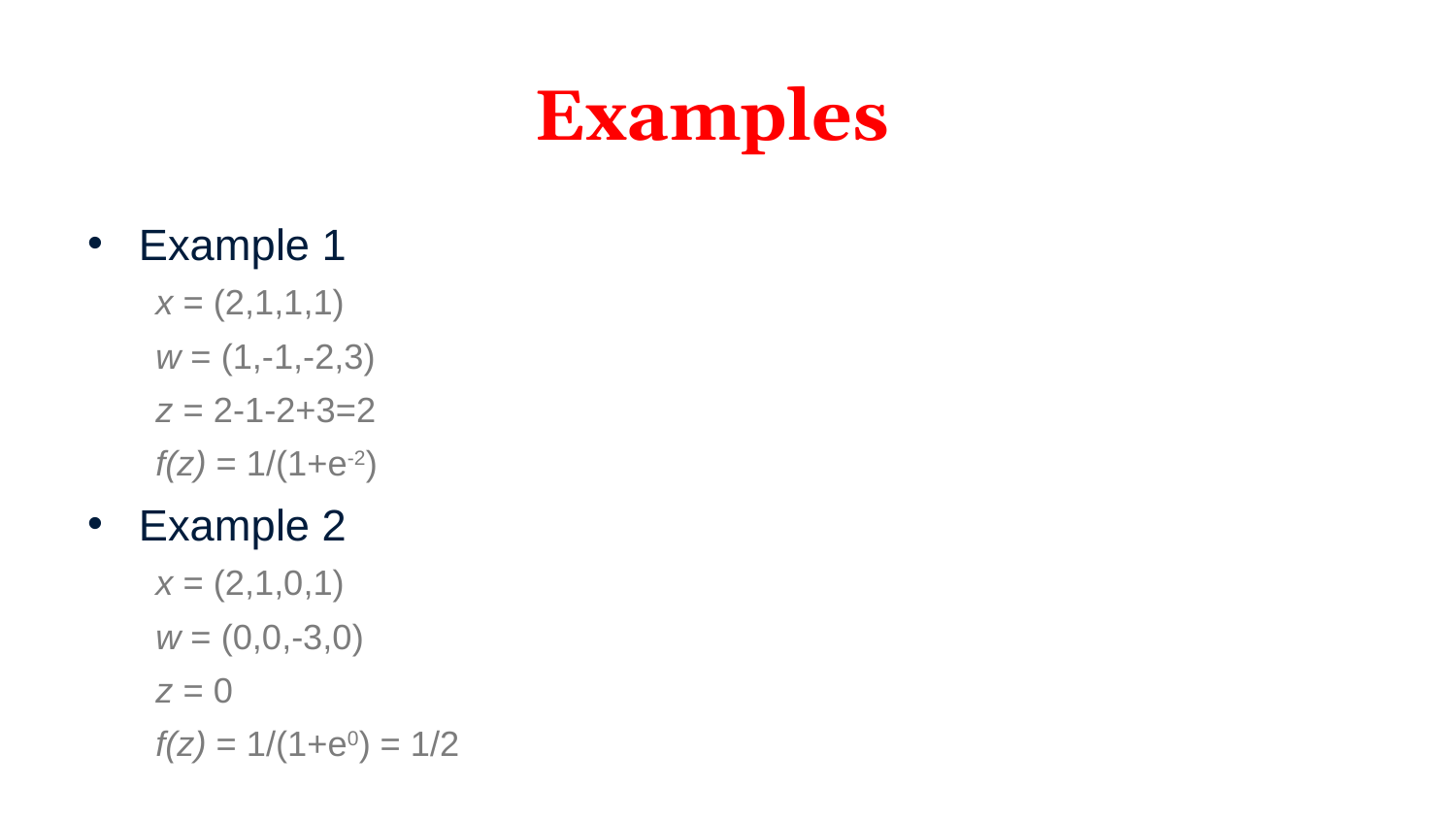

# Examples
Example 1
x = (2,1,1,1)
w = (1,-1,-2,3)
z = 2-1-2+3=2
f(z) = 1/(1+e-2)
Example 2
x = (2,1,0,1)
w = (0,0,-3,0)
z = 0
f(z) = 1/(1+e0) = 1/2